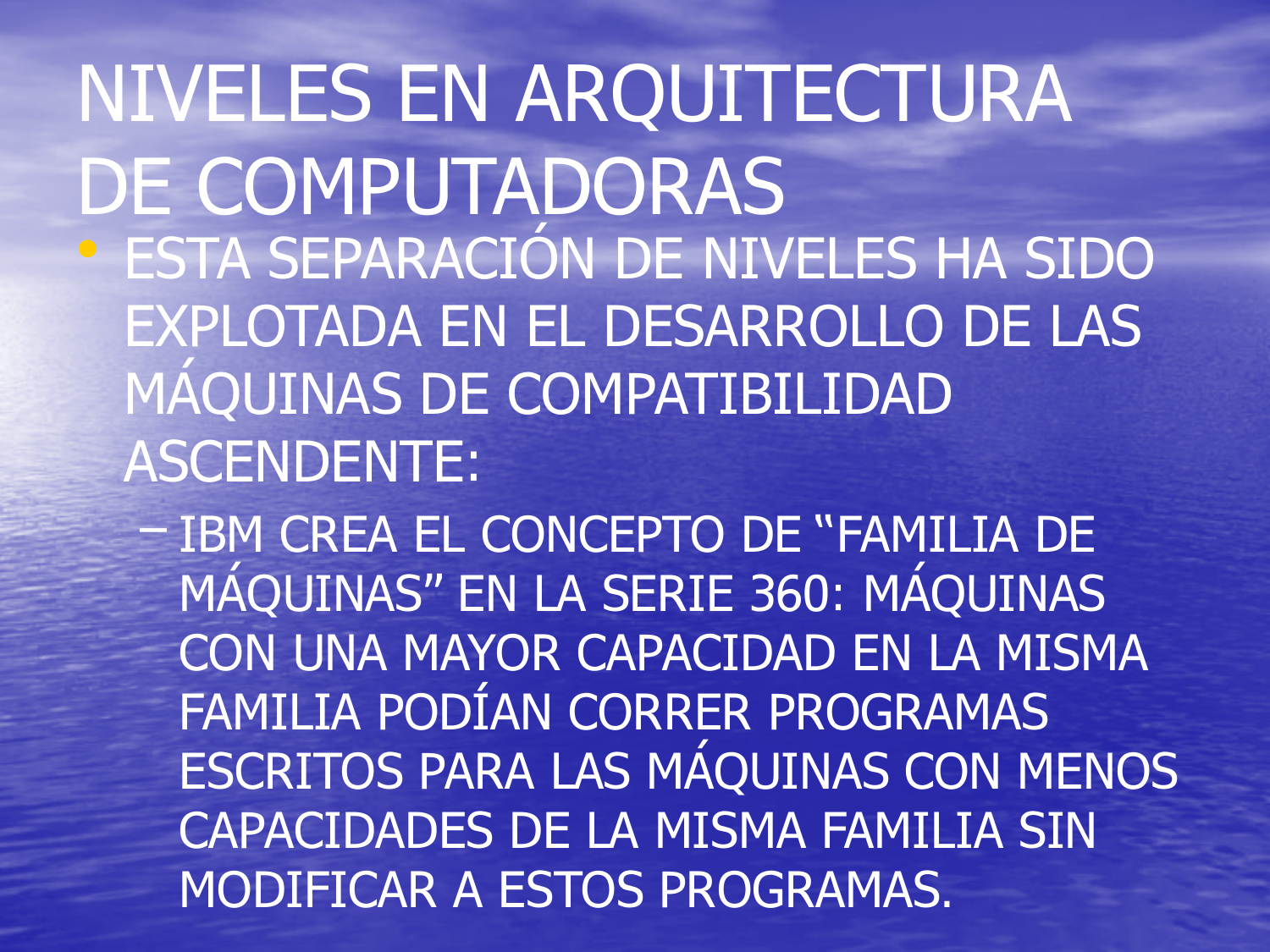

# NIVELES EN ARQUITECTURA DE COMPUTADORAS
ESTA SEPARACIÓN DE NIVELES HA SIDO EXPLOTADA EN EL DESARROLLO DE LAS MÁQUINAS DE COMPATIBILIDAD ASCENDENTE:
IBM CREA EL CONCEPTO DE “FAMILIA DE MÁQUINAS” EN LA SERIE 360: MÁQUINAS CON UNA MAYOR CAPACIDAD EN LA MISMA FAMILIA PODÍAN CORRER PROGRAMAS ESCRITOS PARA LAS MÁQUINAS CON MENOS CAPACIDADES DE LA MISMA FAMILIA SIN MODIFICAR A ESTOS PROGRAMAS.